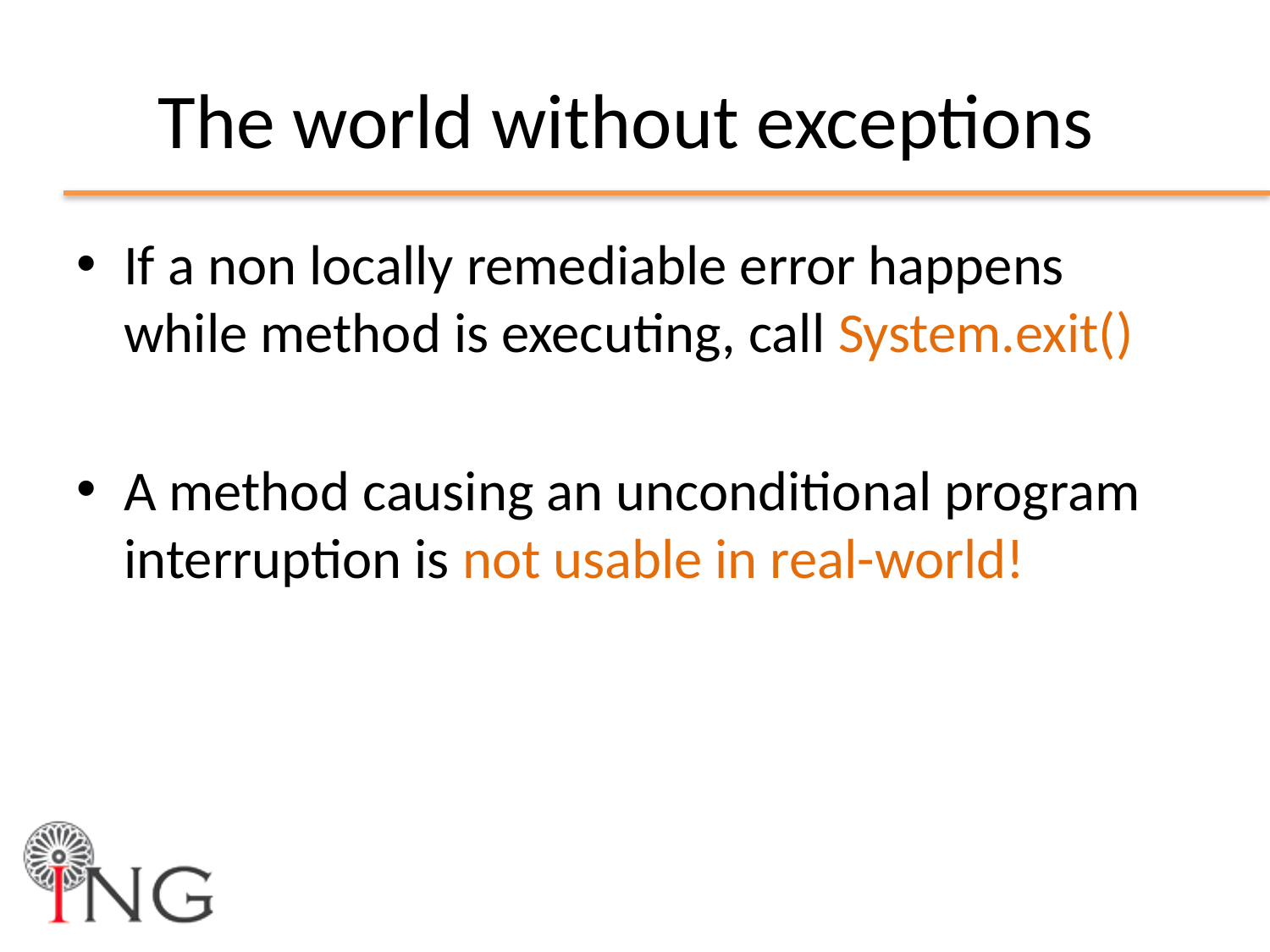

# The world without exceptions
If a non locally remediable error happens while method is executing, call System.exit()

A method causing an unconditional program interruption is not usable in real-world!